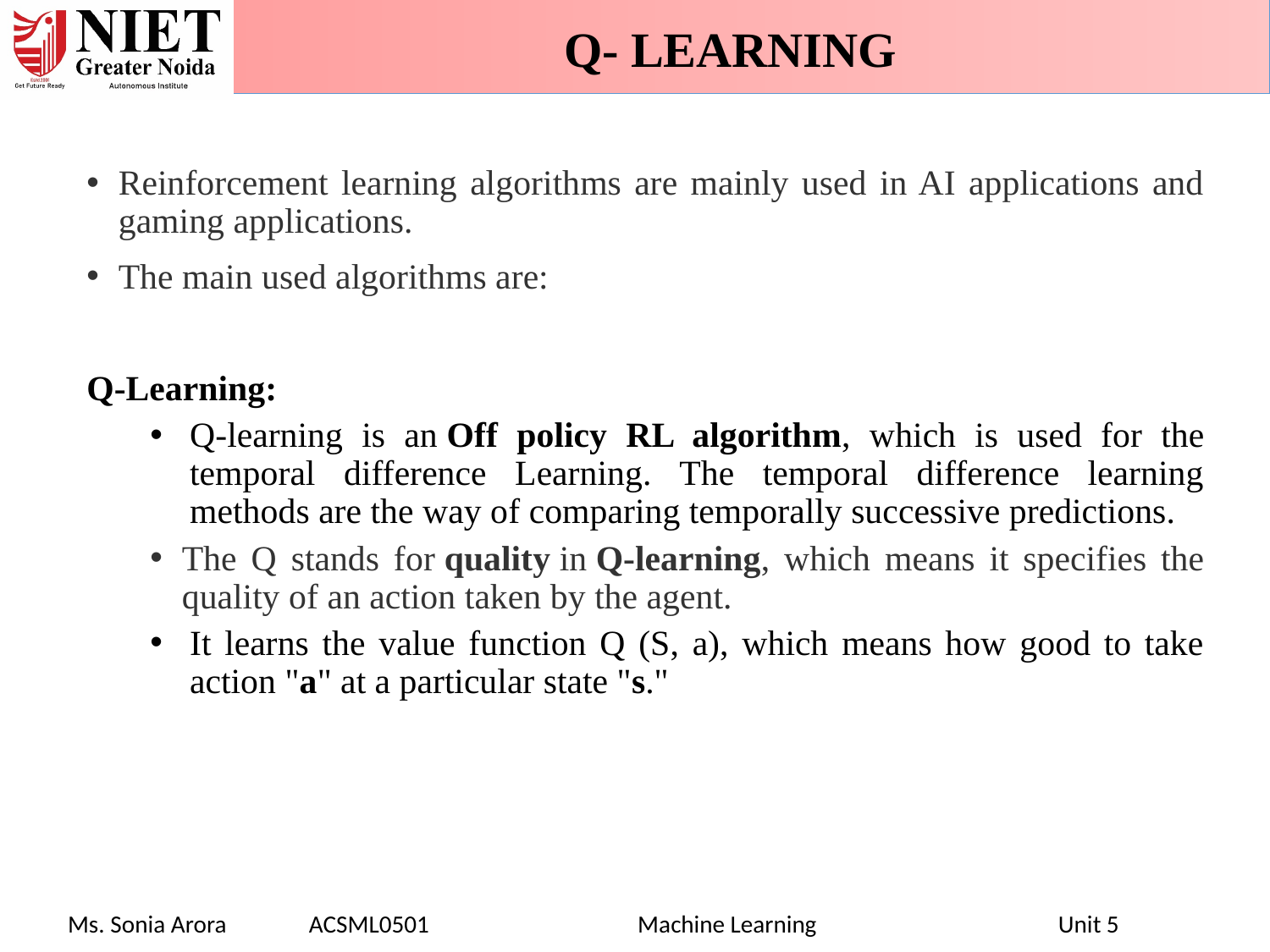

Q- LEARNING
Reinforcement learning algorithms are mainly used in AI applications and gaming applications.
The main used algorithms are:

Q-Learning:
Q-learning is an Off policy RL algorithm, which is used for the temporal difference Learning. The temporal difference learning methods are the way of comparing temporally successive predictions.
The Q stands for quality in Q-learning, which means it specifies the quality of an action taken by the agent.
It learns the value function Q (S, a), which means how good to take action "a" at a particular state "s."